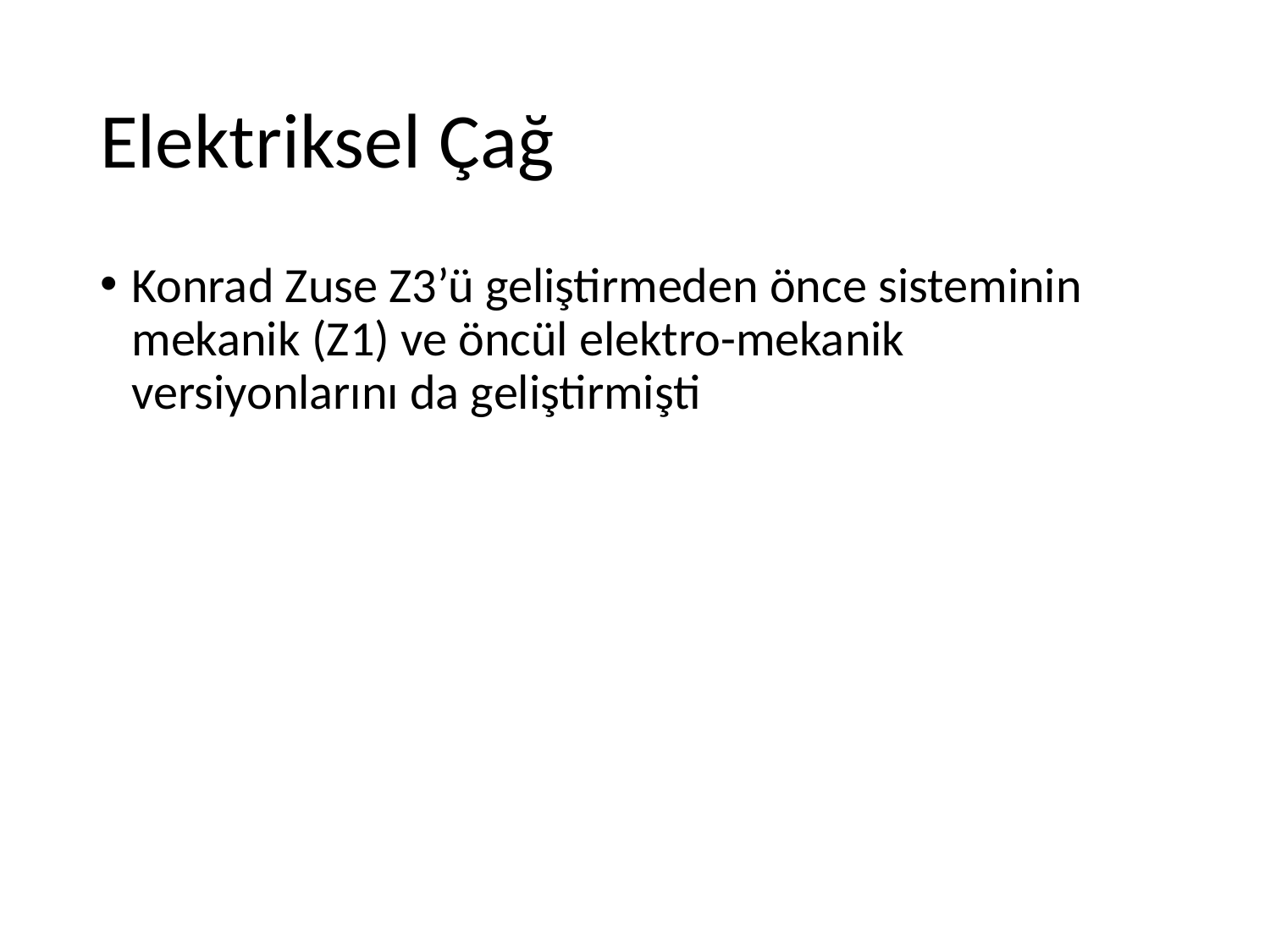

# Elektriksel Çağ
Konrad Zuse Z3’ü geliştirmeden önce sisteminin mekanik (Z1) ve öncül elektro-mekanik versiyonlarını da geliştirmişti